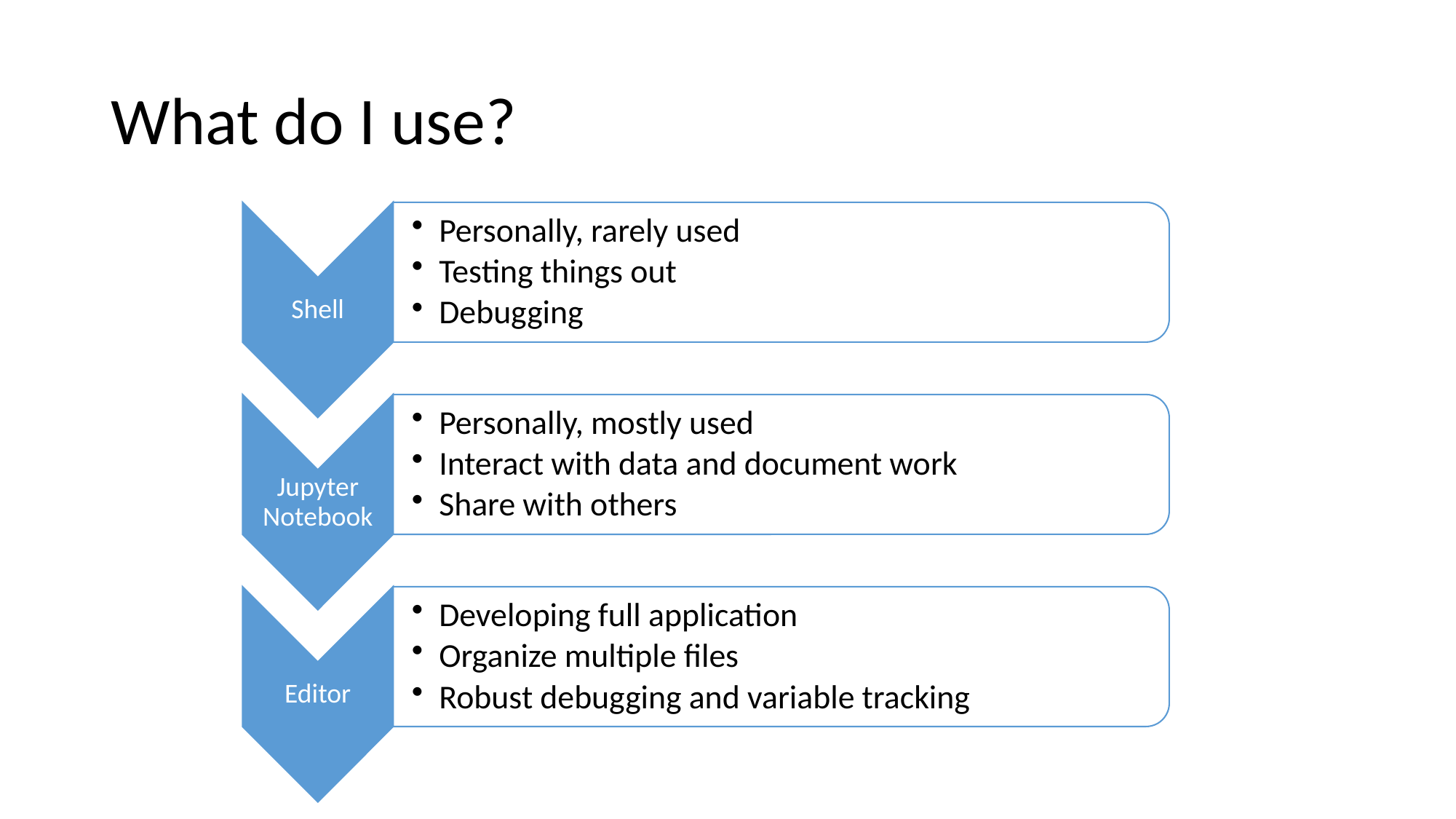

# What do I use?
Shell
Personally, rarely used
Testing things out
Debugging
Jupyter Notebook
Personally, mostly used
Interact with data and document work
Share with others
Editor
Developing full application
Organize multiple files
Robust debugging and variable tracking